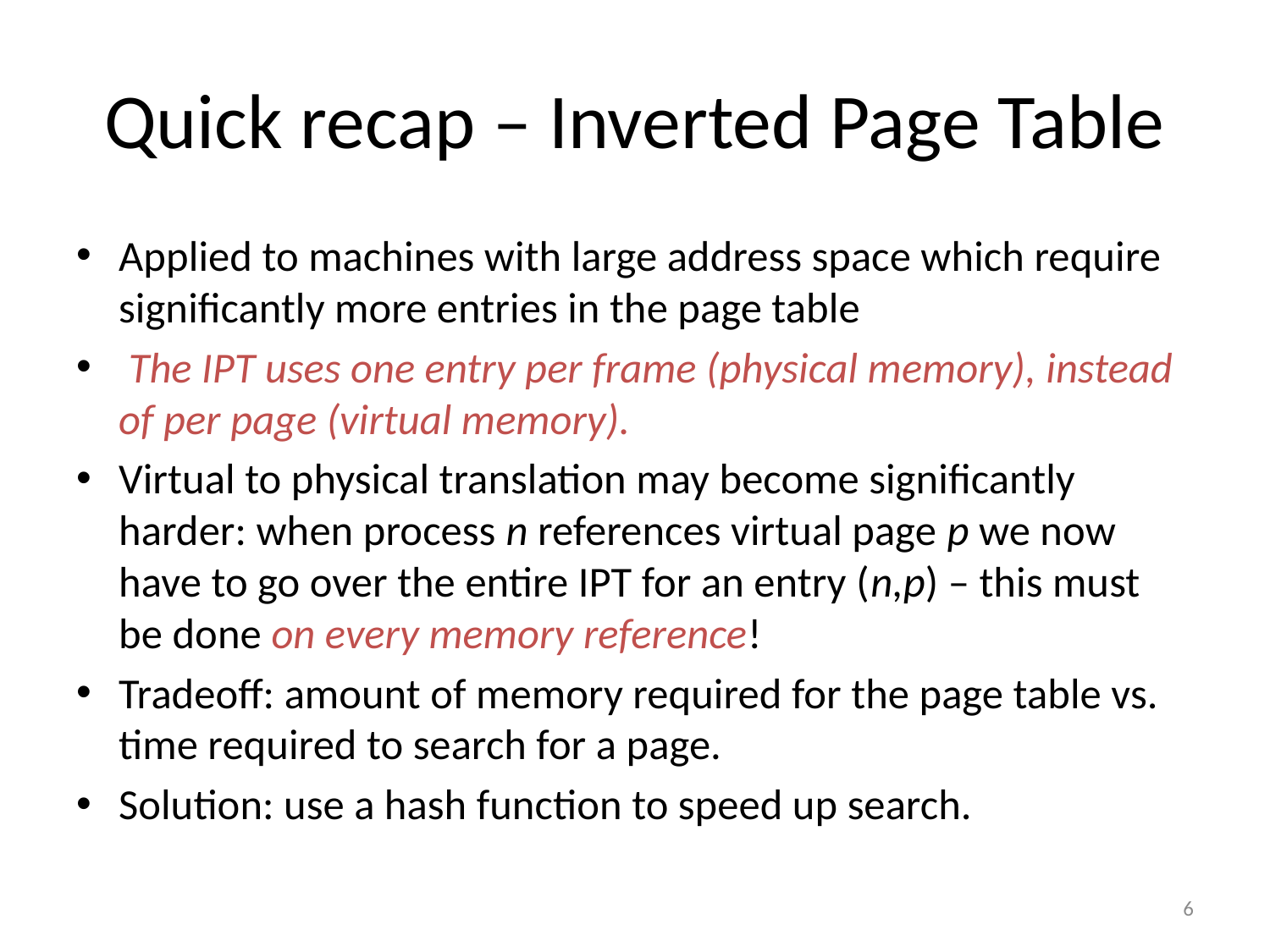

# Quick recap – Inverted Page Table
Applied to machines with large address space which require significantly more entries in the page table
 The IPT uses one entry per frame (physical memory), instead of per page (virtual memory).
Virtual to physical translation may become significantly harder: when process n references virtual page p we now have to go over the entire IPT for an entry (n,p) – this must be done on every memory reference!
Tradeoff: amount of memory required for the page table vs. time required to search for a page.
Solution: use a hash function to speed up search.

6